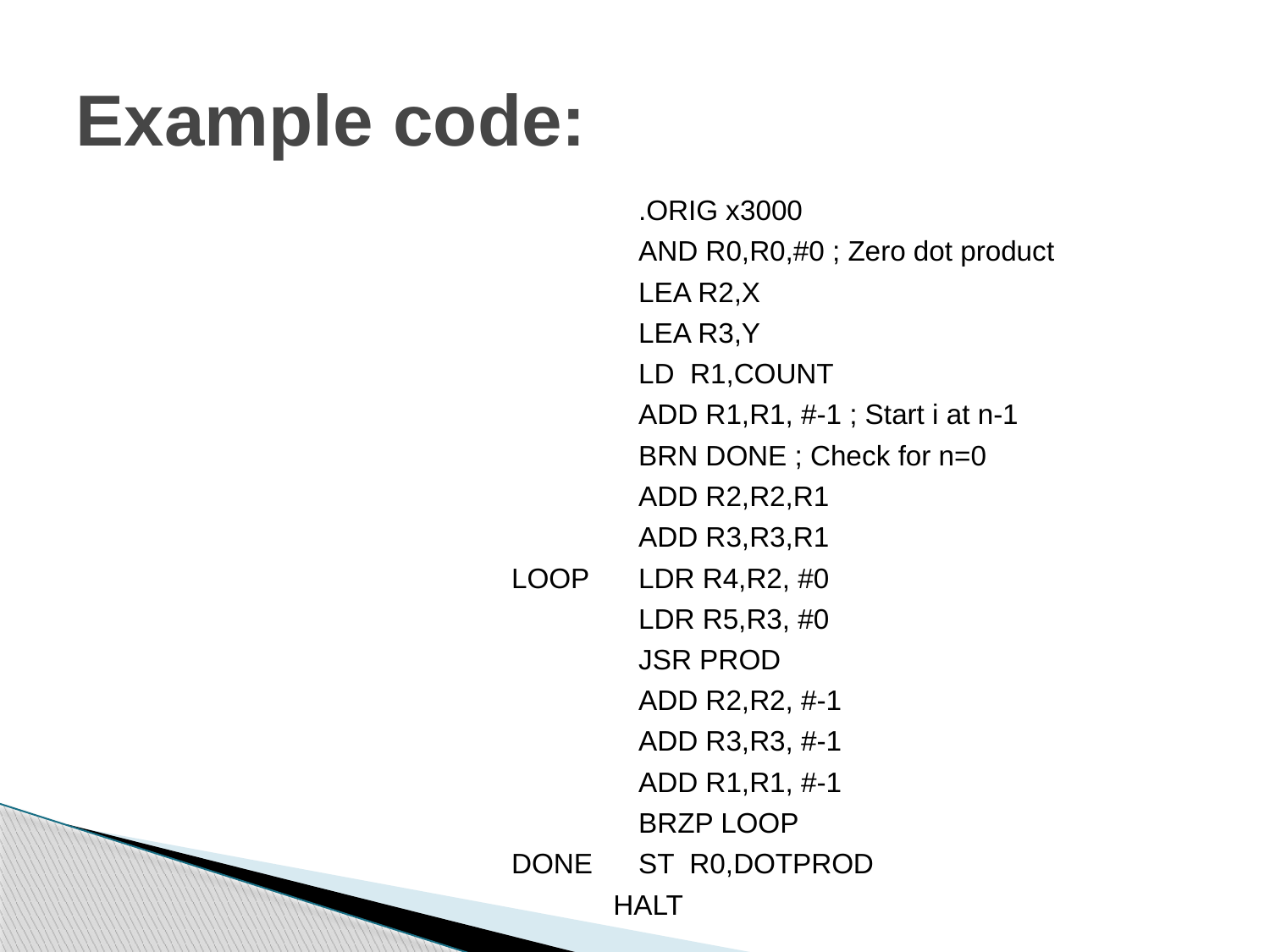

# Example code:
	.ORIG x3000
	AND R0,R0,#0 ; Zero dot product
	LEA R2,X
	LEA R3,Y
	LD  R1,COUNT
	ADD R1,R1, #-1 ; Start i at n-1
	BRN DONE ; Check for n=0
	ADD R2,R2,R1
	ADD R3,R3,R1
LOOP	LDR R4,R2, #0
	LDR R5,R3, #0
	JSR PROD
	ADD R2,R2, #-1
	ADD R3,R3, #-1
	ADD R1,R1, #-1
	BRZP LOOP
DONE	ST  R0,DOTPROD
             HALT